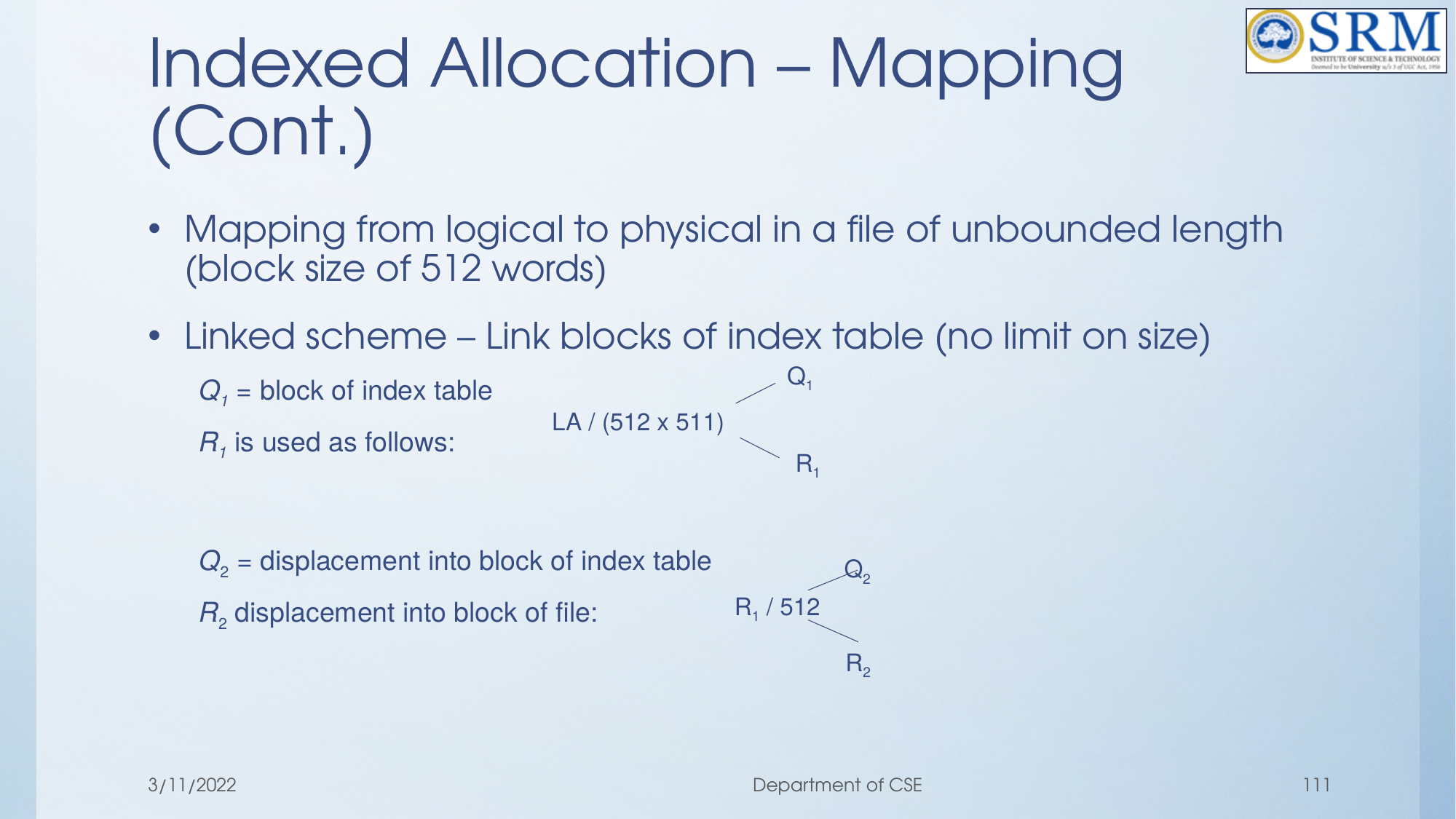

# Indexed Allocation – Mapping (Cont.)
Mapping from logical to physical in a file of unbounded length (block size of 512 words)
Linked scheme – Link blocks of index table (no limit on size)
Q1 = block of index table
R1 is used as follows:

Q2 = displacement into block of index table
R2 displacement into block of file:
Q1
LA / (512 x 511)
R1
Q2
R1 / 512
R2
3/11/2022
Department of CSE
111